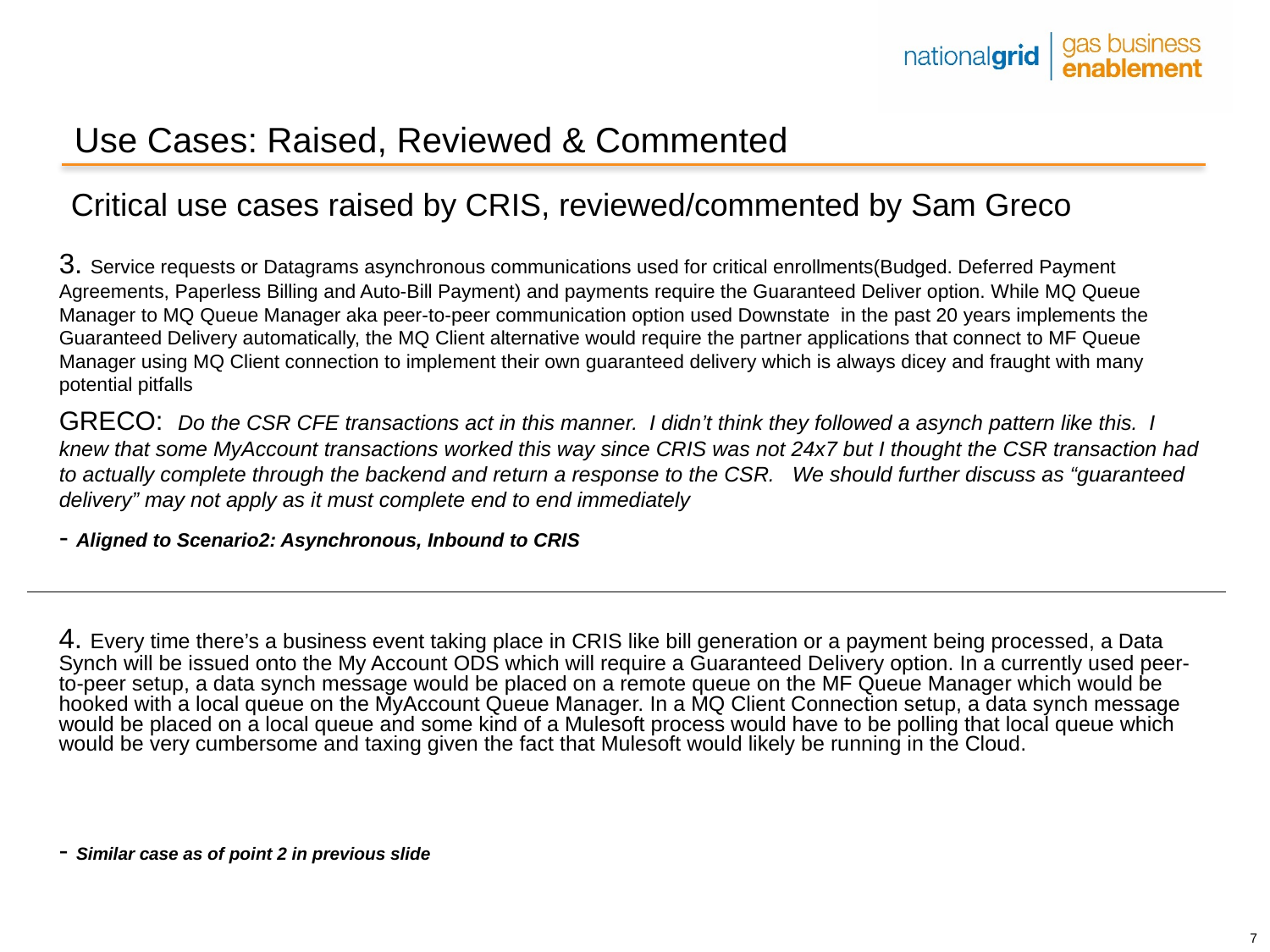

# Use Cases: Raised, Reviewed & Commented
Critical use cases raised by CRIS, reviewed/commented by Sam Greco
3. Service requests or Datagrams asynchronous communications used for critical enrollments(Budged. Deferred Payment Agreements, Paperless Billing and Auto-Bill Payment) and payments require the Guaranteed Deliver option. While MQ Queue Manager to MQ Queue Manager aka peer-to-peer communication option used Downstate  in the past 20 years implements the Guaranteed Delivery automatically, the MQ Client alternative would require the partner applications that connect to MF Queue Manager using MQ Client connection to implement their own guaranteed delivery which is always dicey and fraught with many potential pitfalls
GRECO:  Do the CSR CFE transactions act in this manner.  I didn’t think they followed a asynch pattern like this.  I knew that some MyAccount transactions worked this way since CRIS was not 24x7 but I thought the CSR transaction had to actually complete through the backend and return a response to the CSR.   We should further discuss as “guaranteed delivery” may not apply as it must complete end to end immediately
- Aligned to Scenario2: Asynchronous, Inbound to CRIS
4. Every time there’s a business event taking place in CRIS like bill generation or a payment being processed, a Data Synch will be issued onto the My Account ODS which will require a Guaranteed Delivery option. In a currently used peer-to-peer setup, a data synch message would be placed on a remote queue on the MF Queue Manager which would be hooked with a local queue on the MyAccount Queue Manager. In a MQ Client Connection setup, a data synch message would be placed on a local queue and some kind of a Mulesoft process would have to be polling that local queue which would be very cumbersome and taxing given the fact that Mulesoft would likely be running in the Cloud.

- Similar case as of point 2 in previous slide

### Chart

| Category |
|---|
7